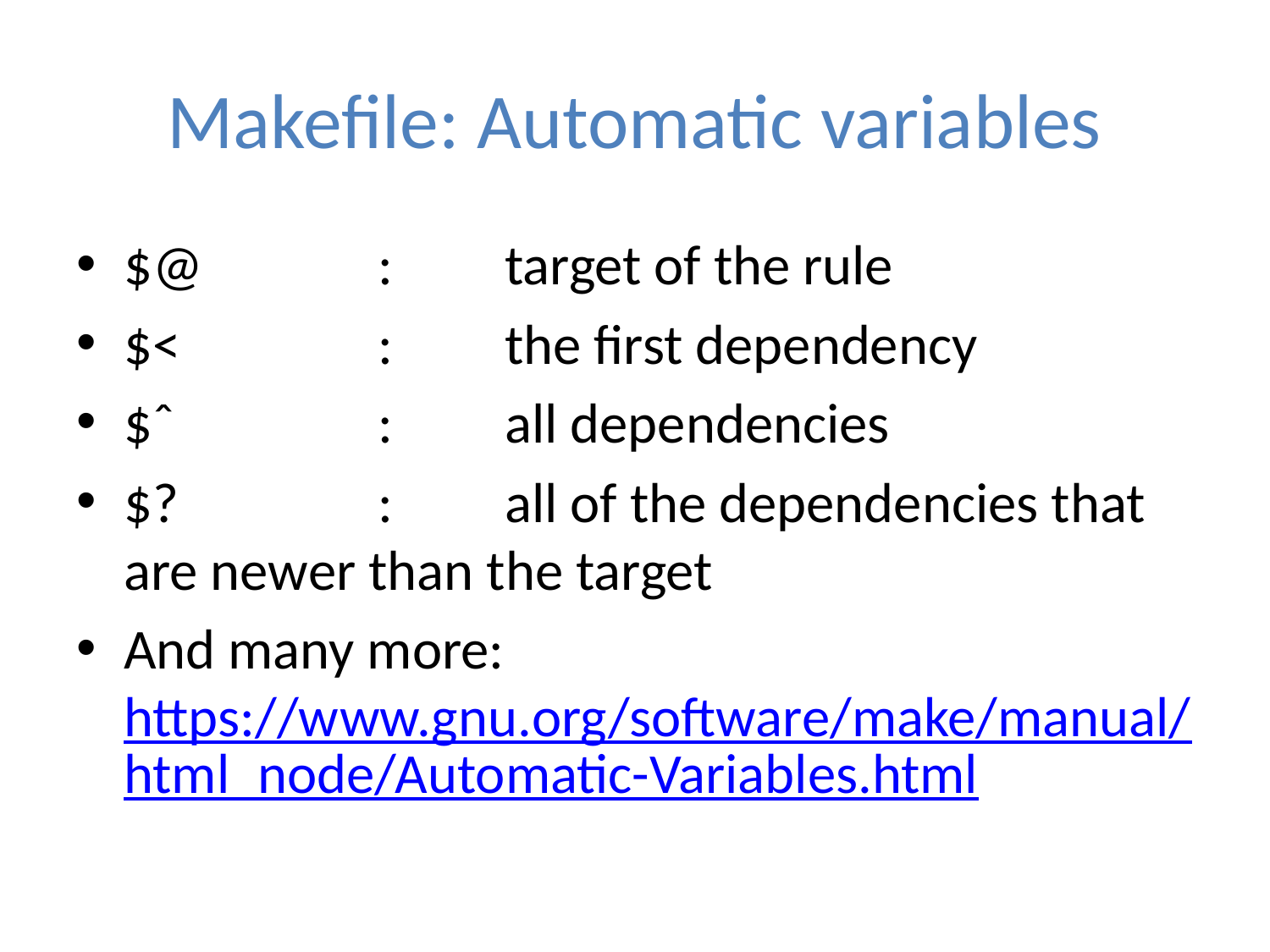

# Makefile: Automatic variables
$@		: 	target of the rule
$< 		:  	the first dependency
$ˆ		: 	all dependencies
$?		: 	all of the dependencies that are newer than the target
And many more: https://www.gnu.org/software/make/manual/html_node/Automatic-Variables.html